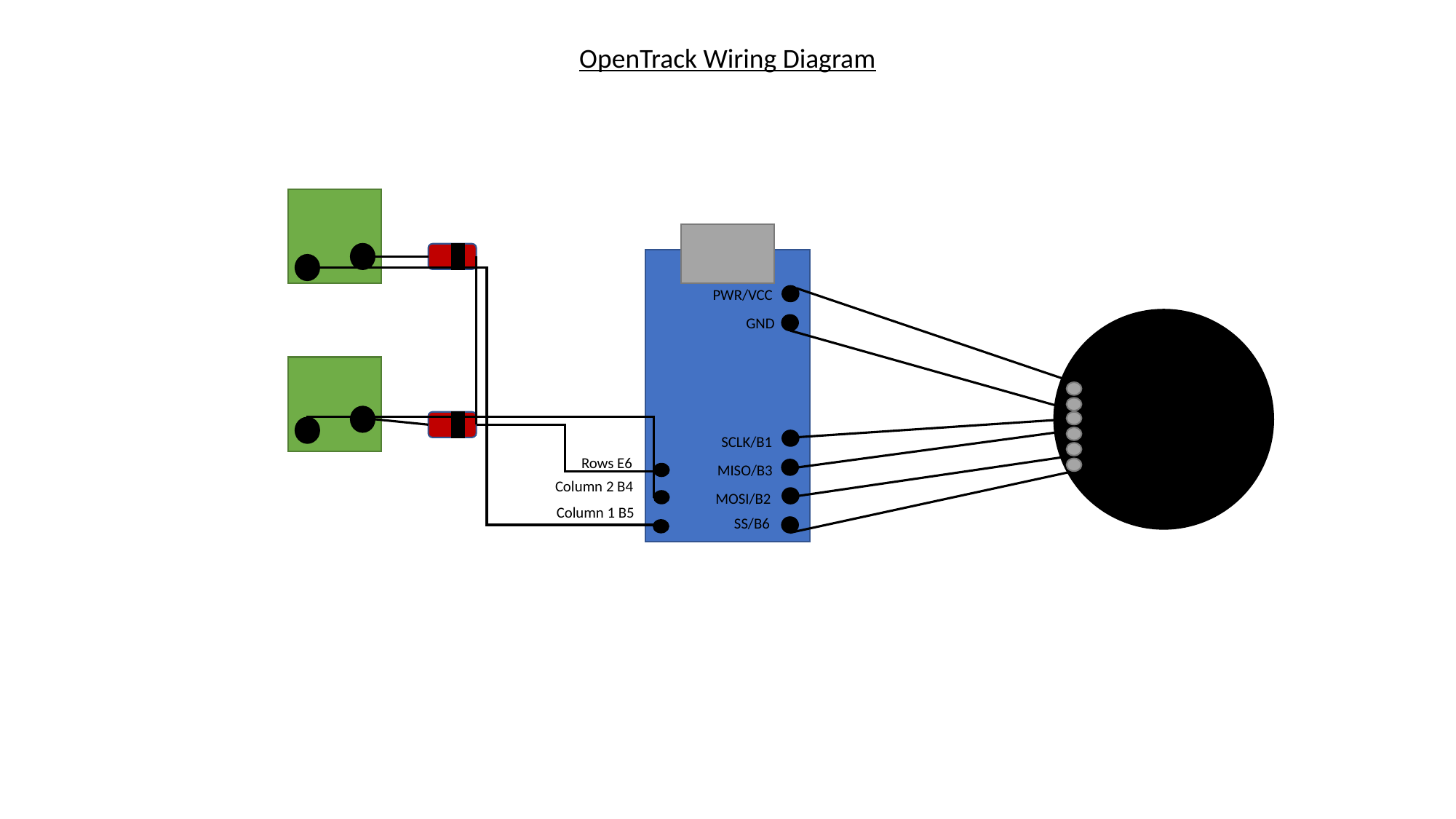

OpenTrack Wiring Diagram

PWR/VCC

GND

SCLK/B1

Rows E6
MISO/B3

Column 2 B4
MOSI/B2

Column 1 B5
SS/B6